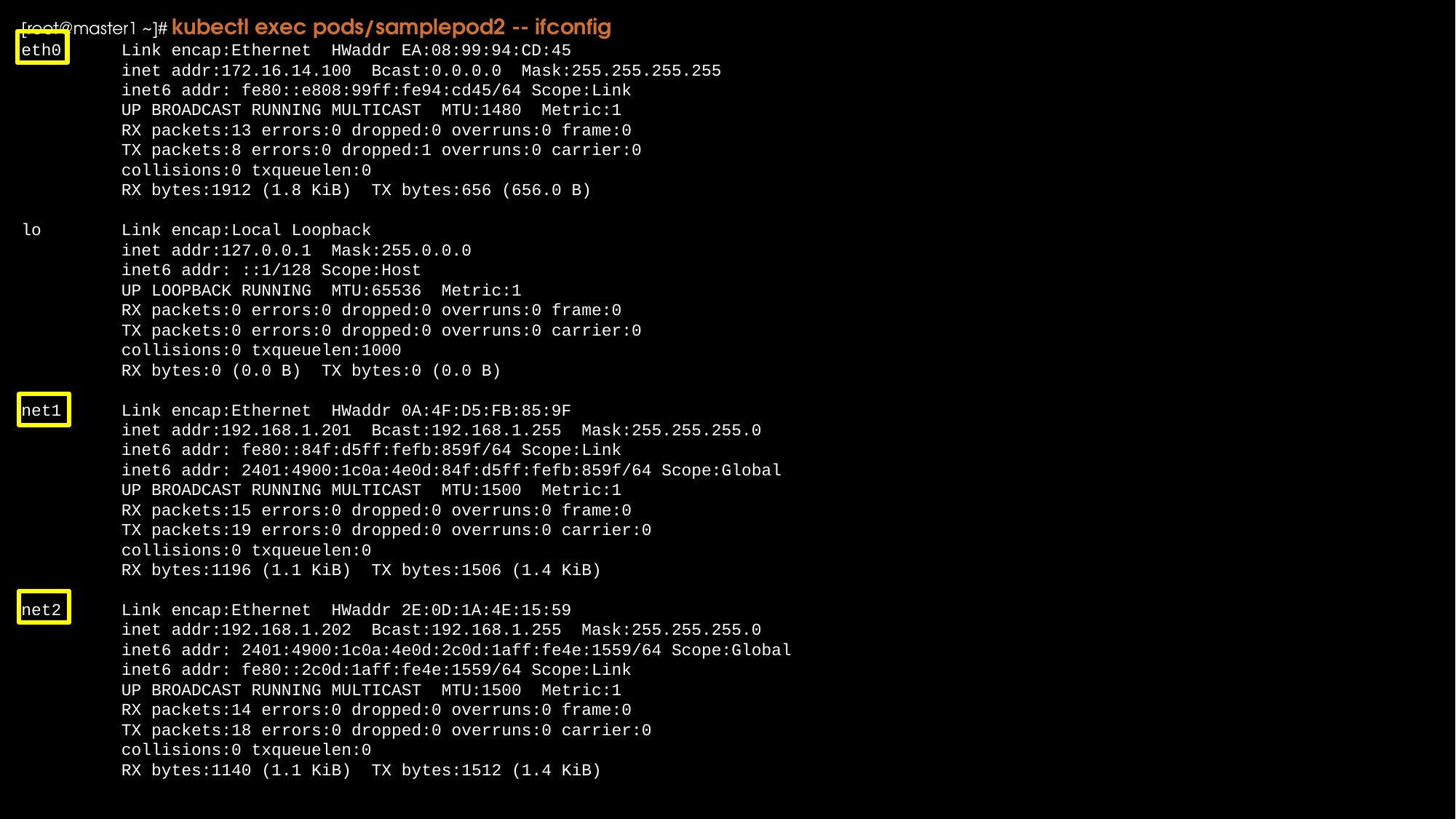

[root@master1 ~]# kubectl exec pods/samplepod2 -- ifconfig
eth0      Link encap:Ethernet  HWaddr EA:08:99:94:CD:45
          inet addr:172.16.14.100  Bcast:0.0.0.0  Mask:255.255.255.255
          inet6 addr: fe80::e808:99ff:fe94:cd45/64 Scope:Link
          UP BROADCAST RUNNING MULTICAST  MTU:1480  Metric:1
          RX packets:13 errors:0 dropped:0 overruns:0 frame:0
          TX packets:8 errors:0 dropped:1 overruns:0 carrier:0
          collisions:0 txqueuelen:0
          RX bytes:1912 (1.8 KiB)  TX bytes:656 (656.0 B)

lo        Link encap:Local Loopback
          inet addr:127.0.0.1  Mask:255.0.0.0
          inet6 addr: ::1/128 Scope:Host
          UP LOOPBACK RUNNING  MTU:65536  Metric:1
          RX packets:0 errors:0 dropped:0 overruns:0 frame:0
          TX packets:0 errors:0 dropped:0 overruns:0 carrier:0
          collisions:0 txqueuelen:1000
          RX bytes:0 (0.0 B)  TX bytes:0 (0.0 B)

net1      Link encap:Ethernet  HWaddr 0A:4F:D5:FB:85:9F
          inet addr:192.168.1.201  Bcast:192.168.1.255  Mask:255.255.255.0
          inet6 addr: fe80::84f:d5ff:fefb:859f/64 Scope:Link
          inet6 addr: 2401:4900:1c0a:4e0d:84f:d5ff:fefb:859f/64 Scope:Global
          UP BROADCAST RUNNING MULTICAST  MTU:1500  Metric:1
          RX packets:15 errors:0 dropped:0 overruns:0 frame:0
          TX packets:19 errors:0 dropped:0 overruns:0 carrier:0
          collisions:0 txqueuelen:0
          RX bytes:1196 (1.1 KiB)  TX bytes:1506 (1.4 KiB)

net2      Link encap:Ethernet  HWaddr 2E:0D:1A:4E:15:59
          inet addr:192.168.1.202  Bcast:192.168.1.255  Mask:255.255.255.0
          inet6 addr: 2401:4900:1c0a:4e0d:2c0d:1aff:fe4e:1559/64 Scope:Global
          inet6 addr: fe80::2c0d:1aff:fe4e:1559/64 Scope:Link
          UP BROADCAST RUNNING MULTICAST  MTU:1500  Metric:1
          RX packets:14 errors:0 dropped:0 overruns:0 frame:0
          TX packets:18 errors:0 dropped:0 overruns:0 carrier:0
          collisions:0 txqueuelen:0
          RX bytes:1140 (1.1 KiB)  TX bytes:1512 (1.4 KiB)